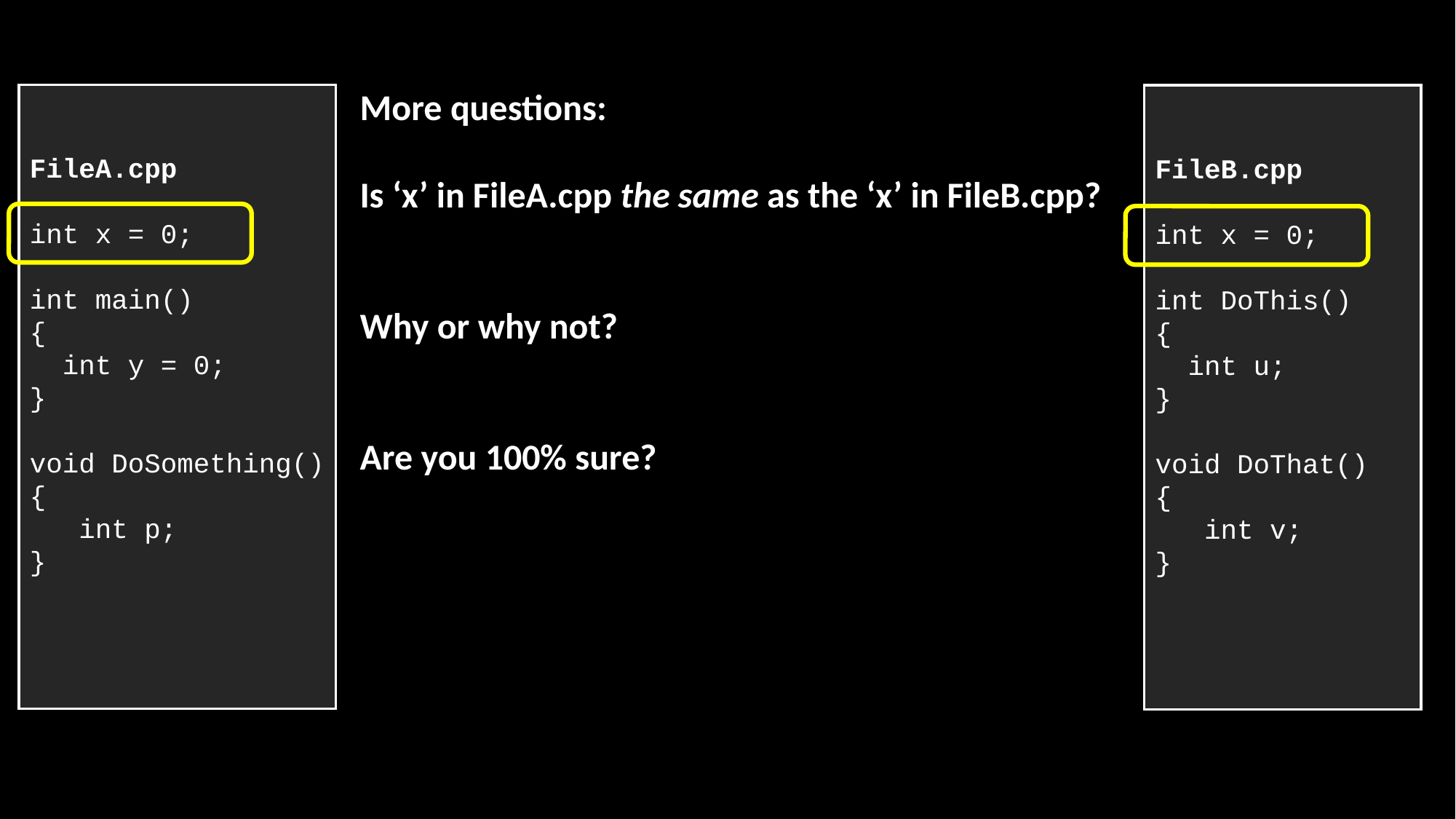

More questions:

Is ‘x’ in FileA.cpp the same as the ‘x’ in FileB.cpp?

Why or why not?

Are you 100% sure?
FileA.cpp

int x = 0;

int main()
{
  int y = 0;
}

void DoSomething()
{
   int p;
}

FileB.cpp

int x = 0;

int DoThis()
{
  int u;
}

void DoThat()
{
   int v;
}